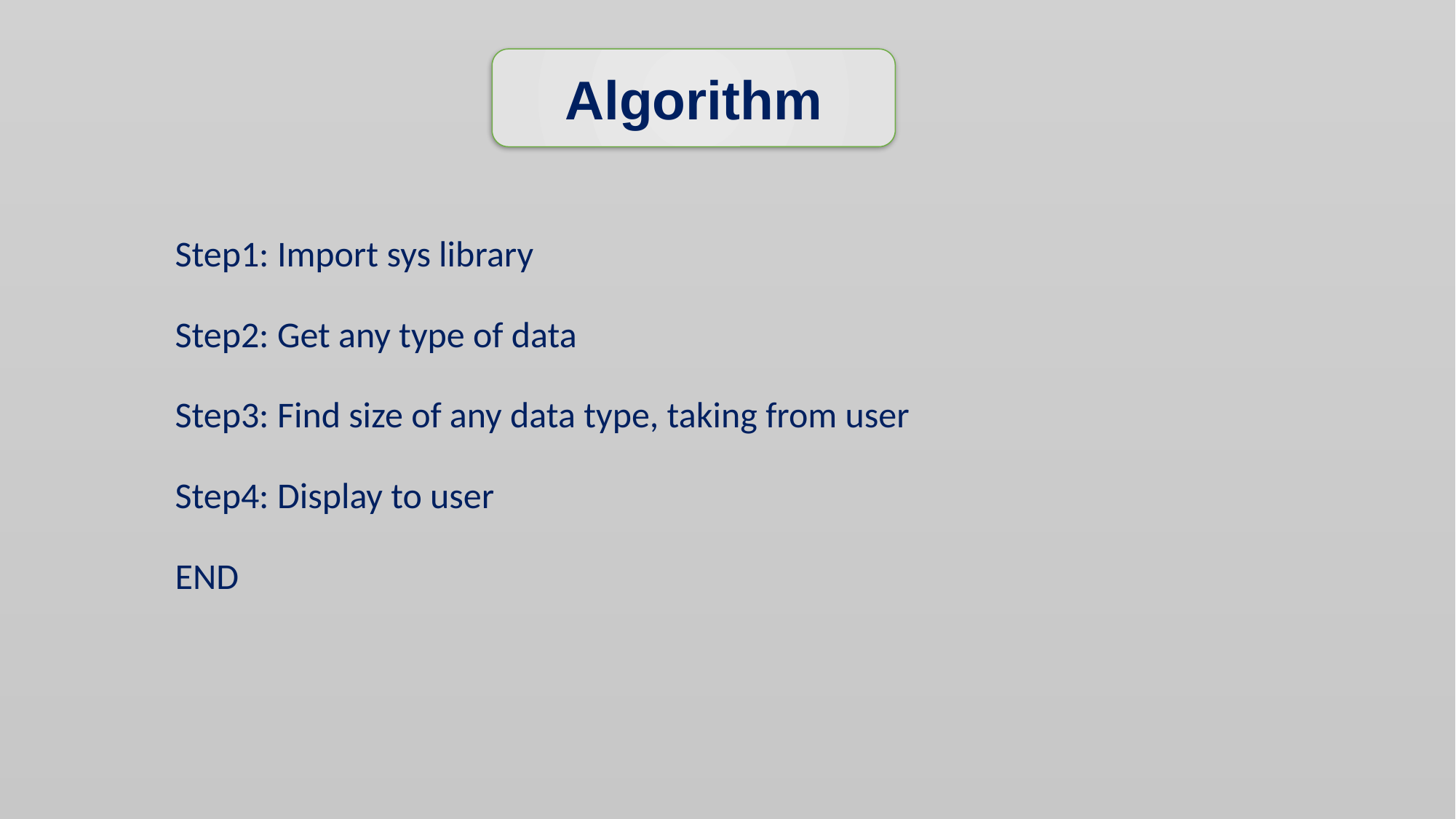

Algorithm
# Step1: Import sys library
Step2: Get any type of data
Step3: Find size of any data type, taking from user
Step4: Display to user
END